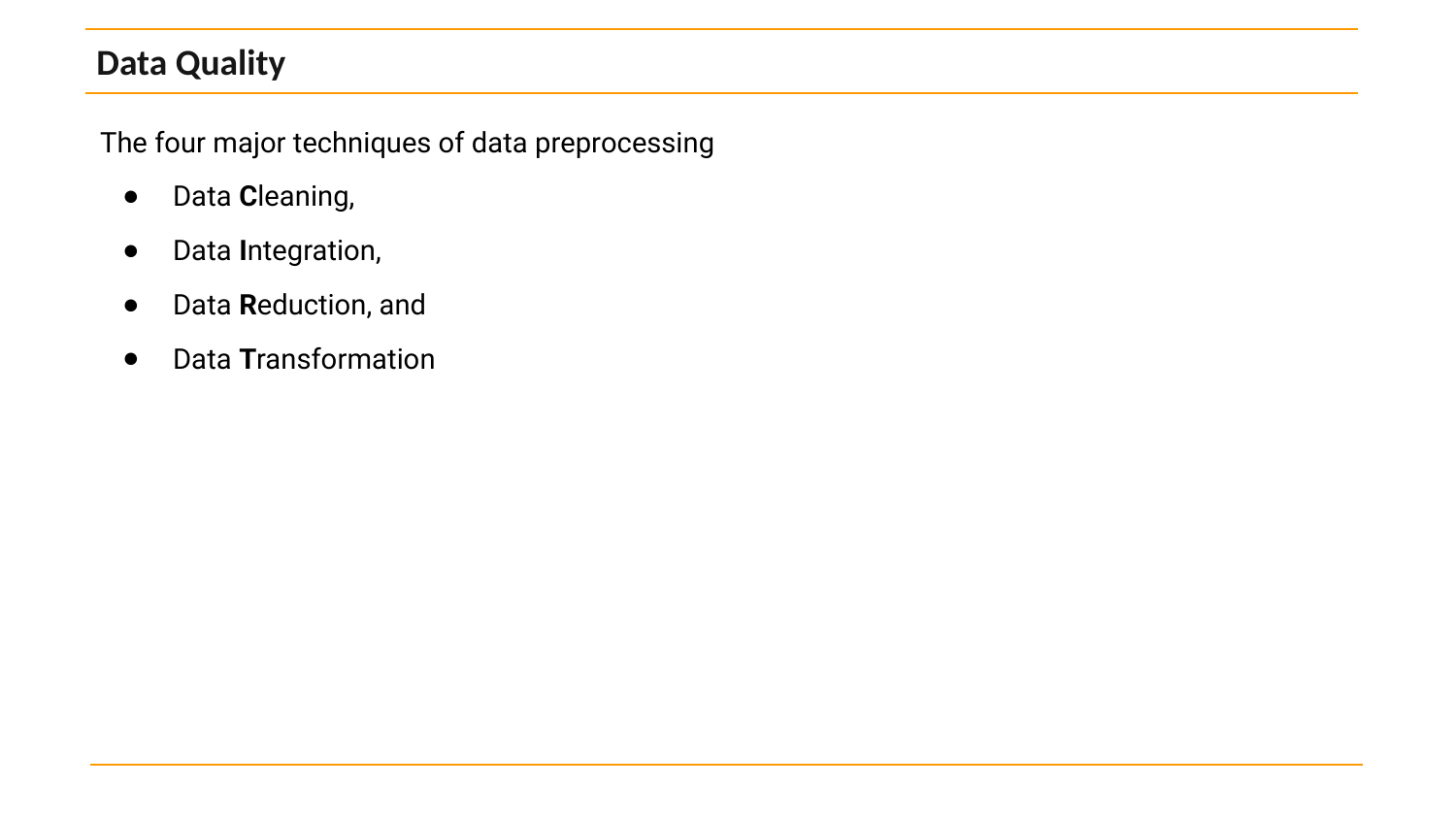

Data Quality
The four major techniques of data preprocessing
Data Cleaning,
Data Integration,
Data Reduction, and
Data Transformation